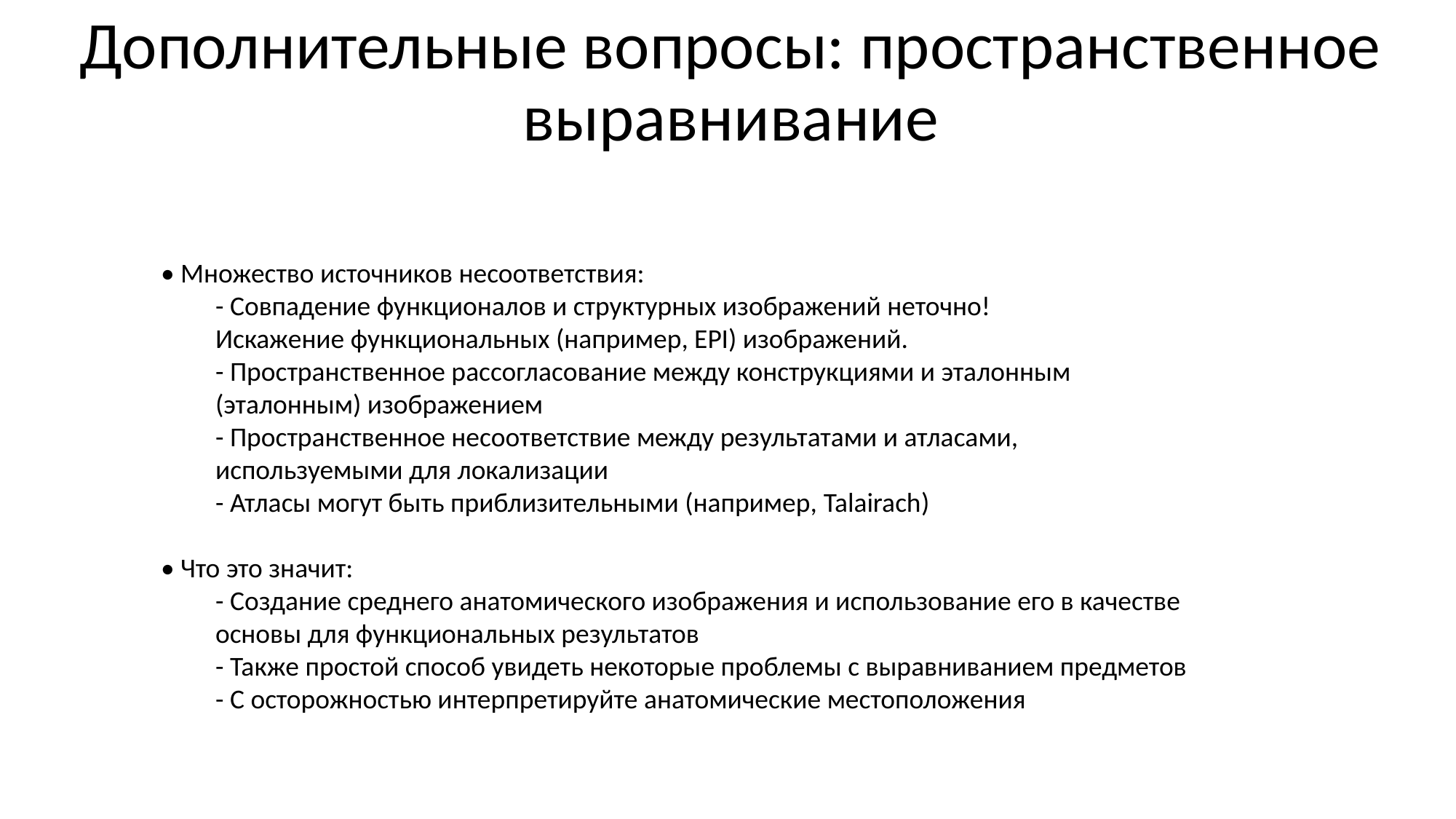

# Дополнительные вопросы: пространственное выравнивание
• Множество источников несоответствия:
- Совпадение функционалов и структурных изображений неточно!
Искажение функциональных (например, EPI) изображений.
- Пространственное рассогласование между конструкциями и эталонным (эталонным) изображением
- Пространственное несоответствие между результатами и атласами, используемыми для локализации
- Атласы могут быть приблизительными (например, Talairach)

• Что это значит:
- Создание среднего анатомического изображения и использование его в качестве основы для функциональных результатов
- Также простой способ увидеть некоторые проблемы с выравниванием предметов
- С осторожностью интерпретируйте анатомические местоположения